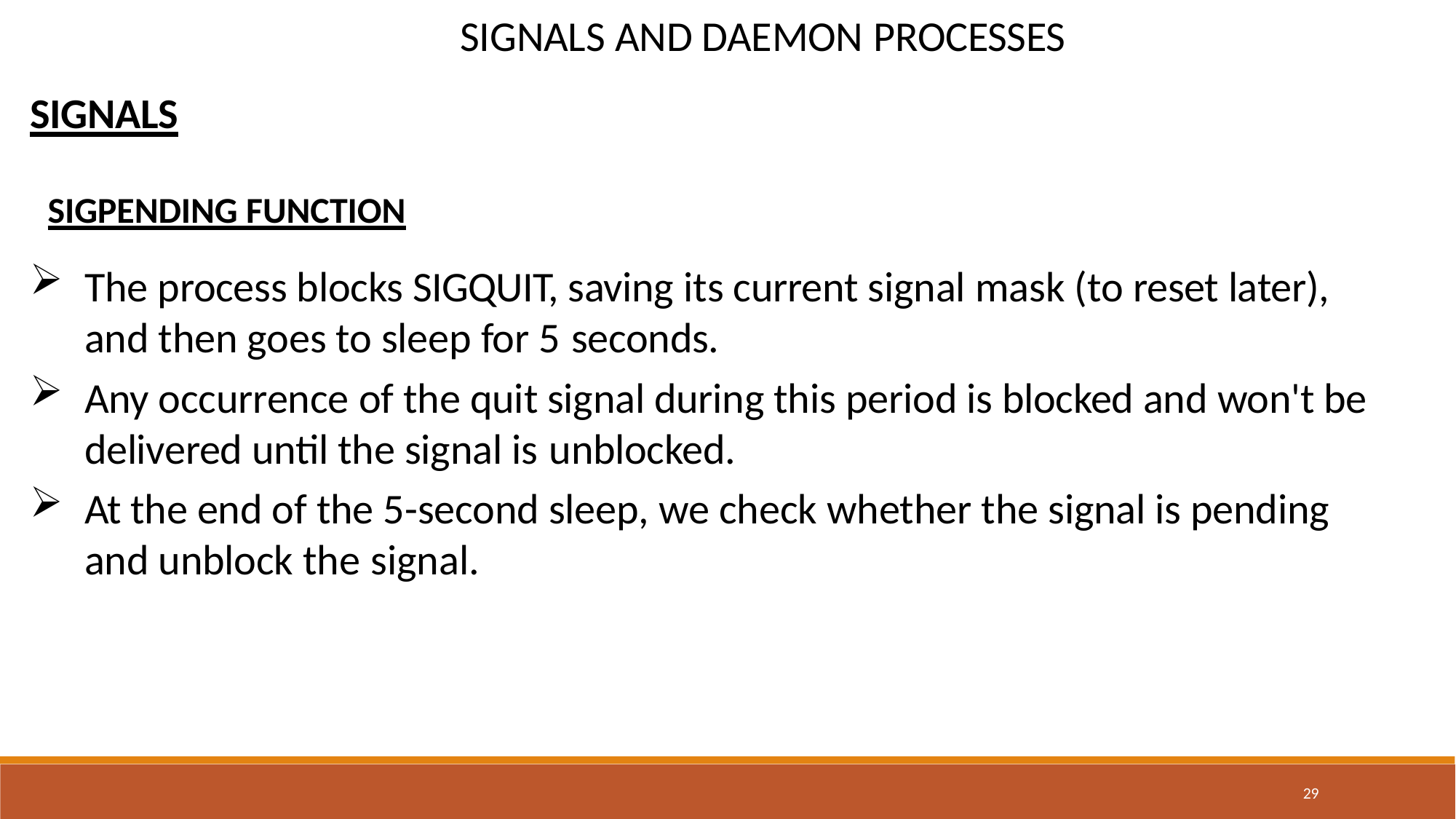

# SIGNALS AND DAEMON PROCESSES
SIGNALS

SIGPENDING FUNCTION
The process blocks SIGQUIT, saving its current signal mask (to reset later),  and then goes to sleep for 5 seconds.
Any occurrence of the quit signal during this period is blocked and won't be  delivered until the signal is unblocked.
At the end of the 5-second sleep, we check whether the signal is pending  and unblock the signal.

29